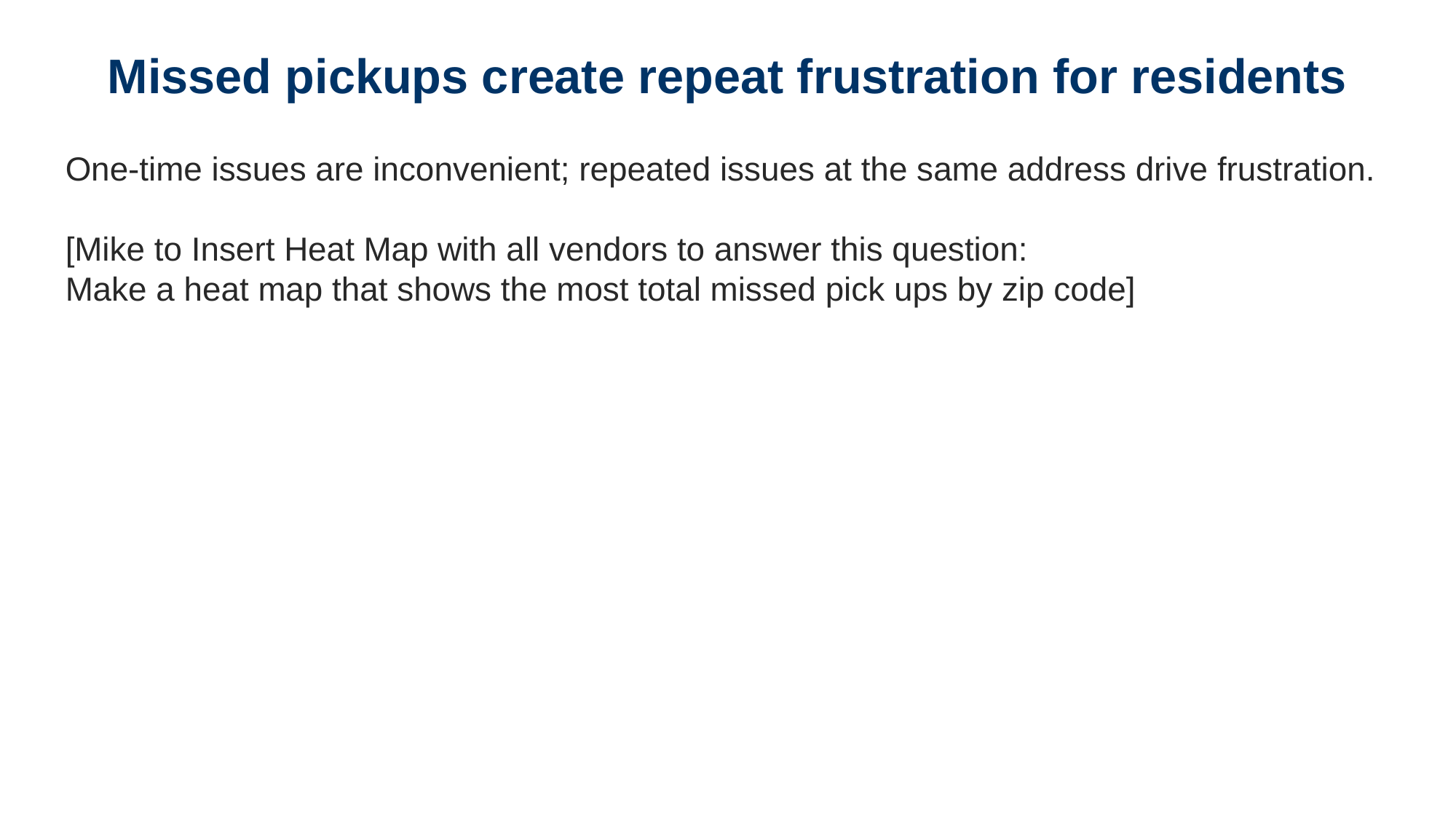

Missed pickups create repeat frustration for residents

One-time issues are inconvenient; repeated issues at the same address drive frustration.
[Mike to Insert Heat Map with all vendors to answer this question:
Make a heat map that shows the most total missed pick ups by zip code]